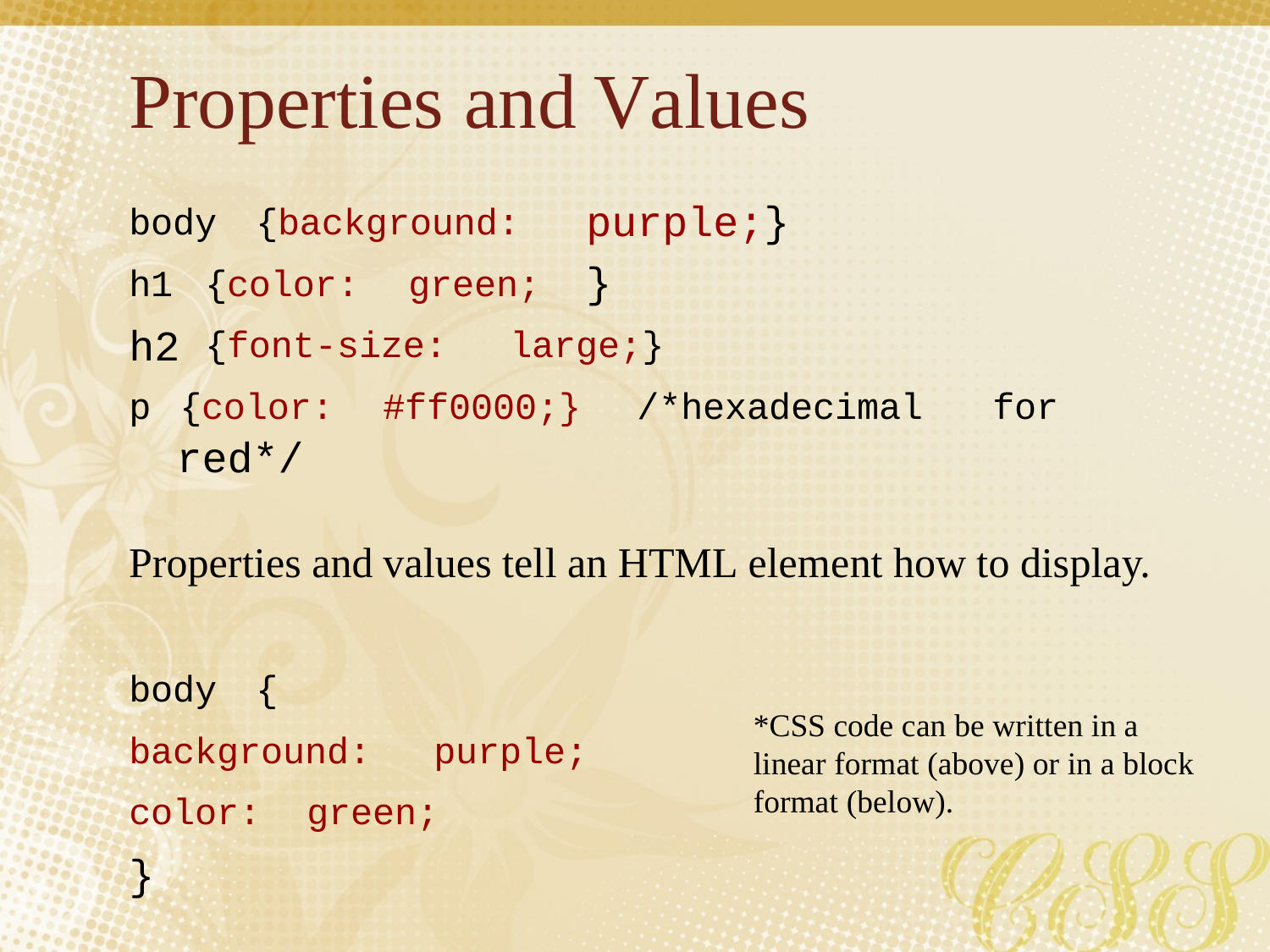

Properties and
Values
purple;}
}
body
{background:
h1
h2
{color:
green;
{font-size:
large;}
p
{color:
red*/
#ff0000;}
/*hexadecimal
for
Properties and
values tell an HTML
element how
to display.
body
{
*CSS code can be written in a
linear format (above) or in a block format (below).
background:
purple;
color:
}
green;